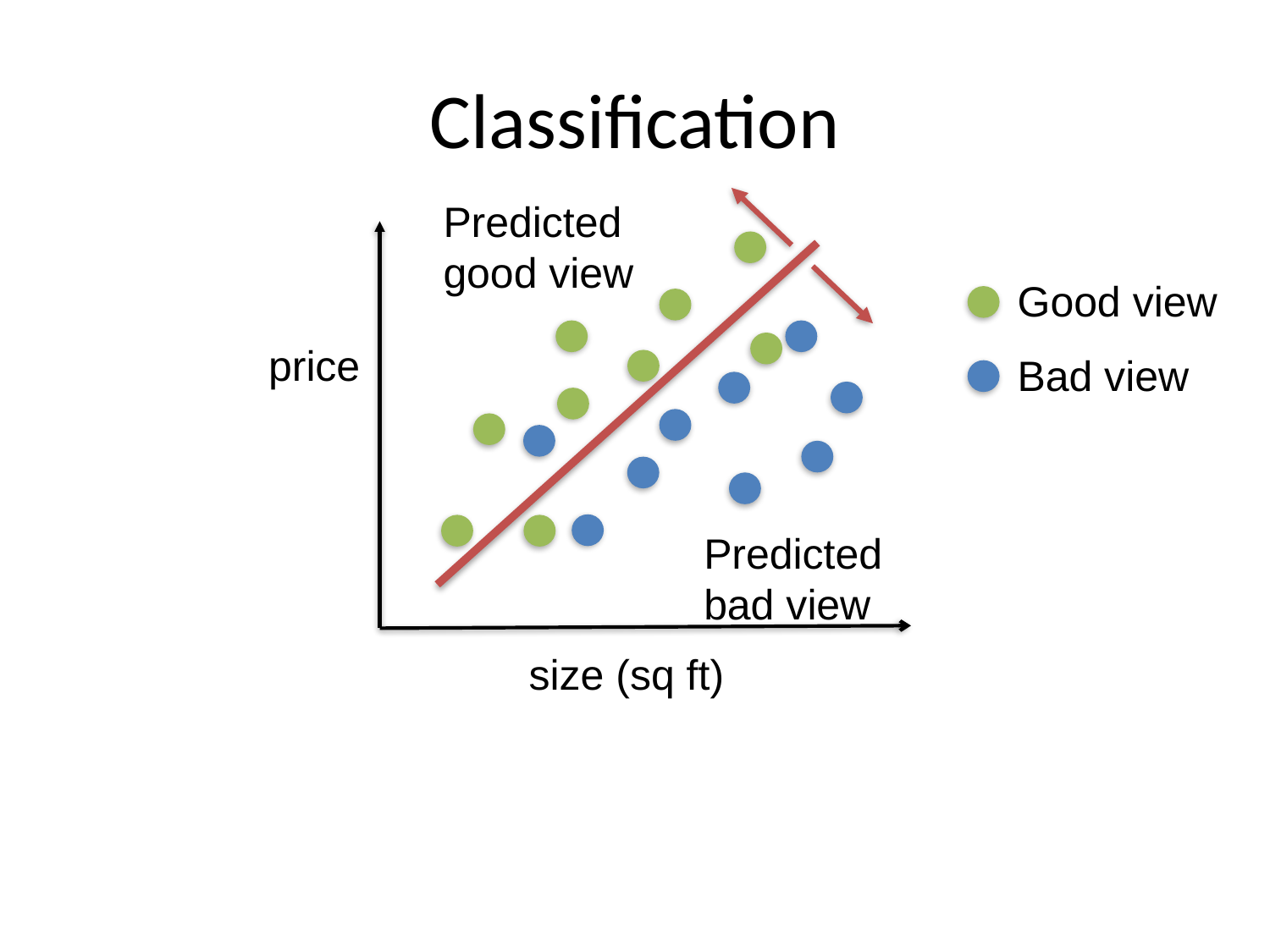

# Classification
Predicted good view

Good view

Bad view

price
Predicted bad view
size (sq ft)